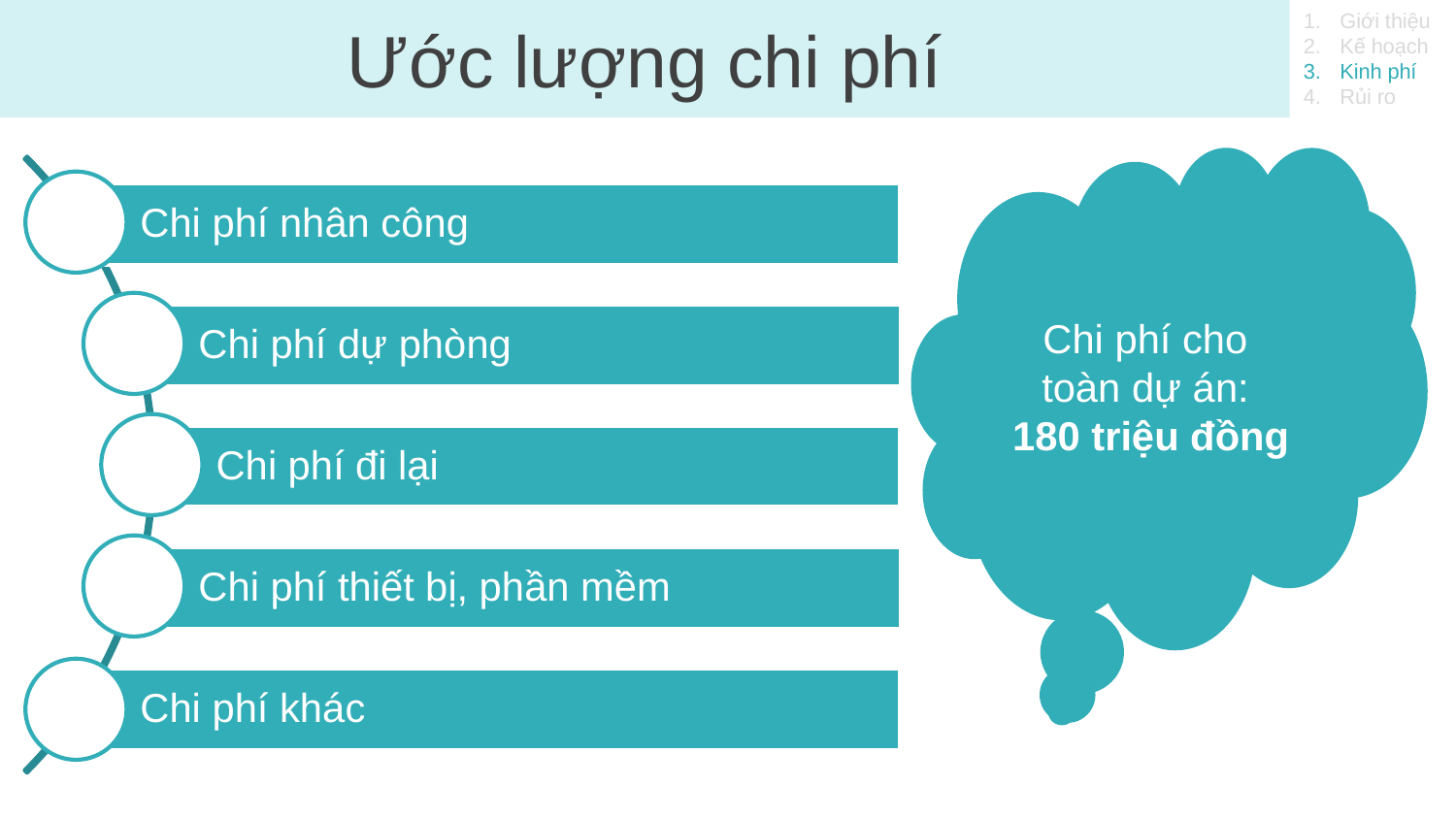

Ước lượng chi phí
Giới thiệu
Kế hoạch
Kinh phí
Rủi ro

Chi phí nhân công
Chi phí cho
toàn dự án:
180 triệu đồng

Chi phí dự phòng

Chi phí đi lại

Chi phí thiết bị, phần mềm

Chi phí khác